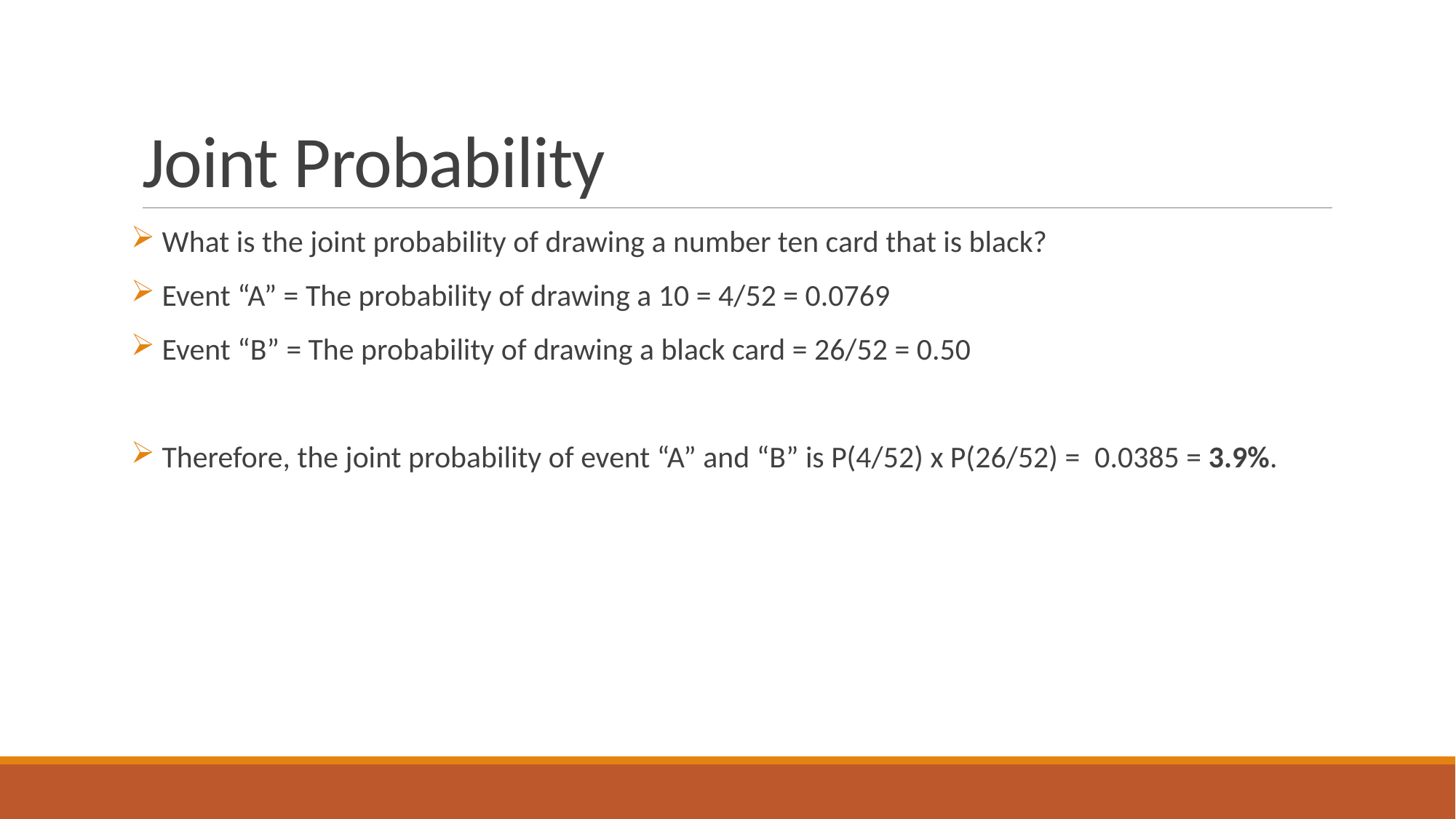

# Joint Probability
 What is the joint probability of drawing a number ten card that is black?
 Event “A” = The probability of drawing a 10 = 4/52 = 0.0769
 Event “B” = The probability of drawing a black card = 26/52 = 0.50

 Therefore, the joint probability of event “A” and “B” is P(4/52) x P(26/52) =  0.0385 = 3.9%.